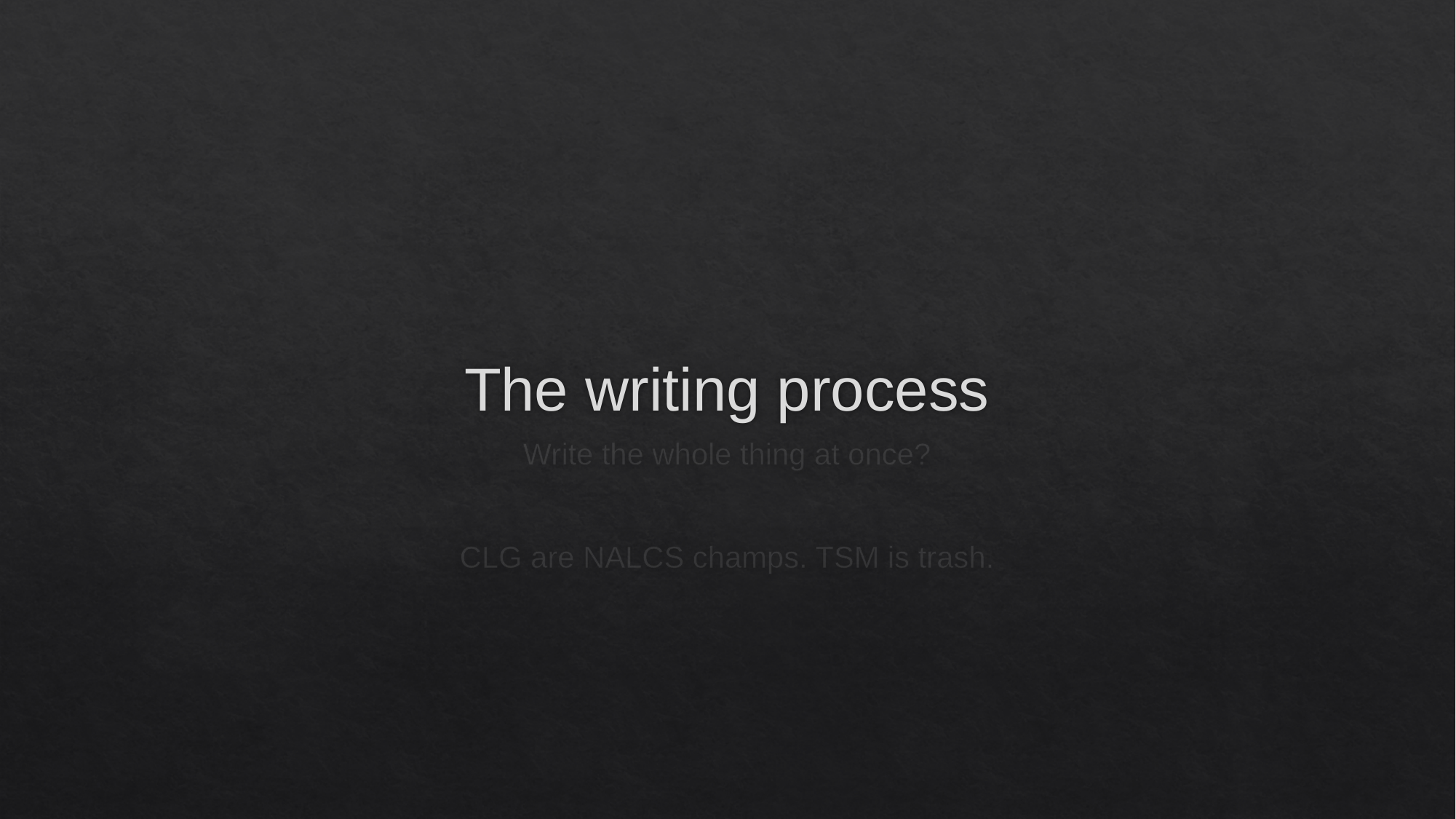

# The writing process
Write the whole thing at once?

CLG are NALCS champs. TSM is trash.